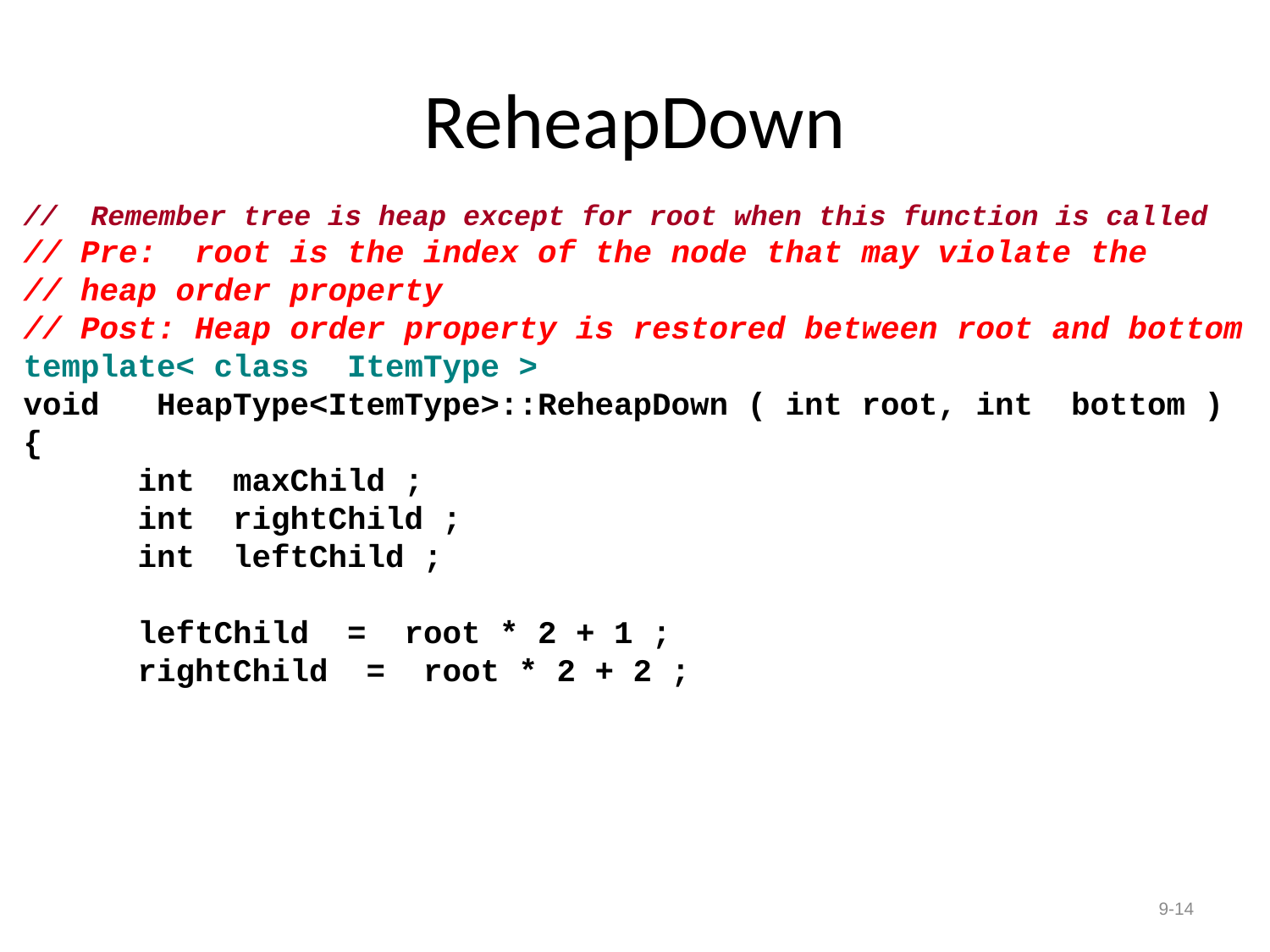

# ReheapDown
//  Remember tree is heap except for root when this function is called
// Pre:  root is the index of the node that may violate the
// heap order property
// Post: Heap order property is restored between root and bottom
template< class  ItemType >
void   HeapType<ItemType>::ReheapDown ( int root, int  bottom )
{
      int  maxChild ;
      int  rightChild ;
      int  leftChild ;

      leftChild  =  root * 2 + 1 ;
      rightChild  =  root * 2 + 2 ;
9-14